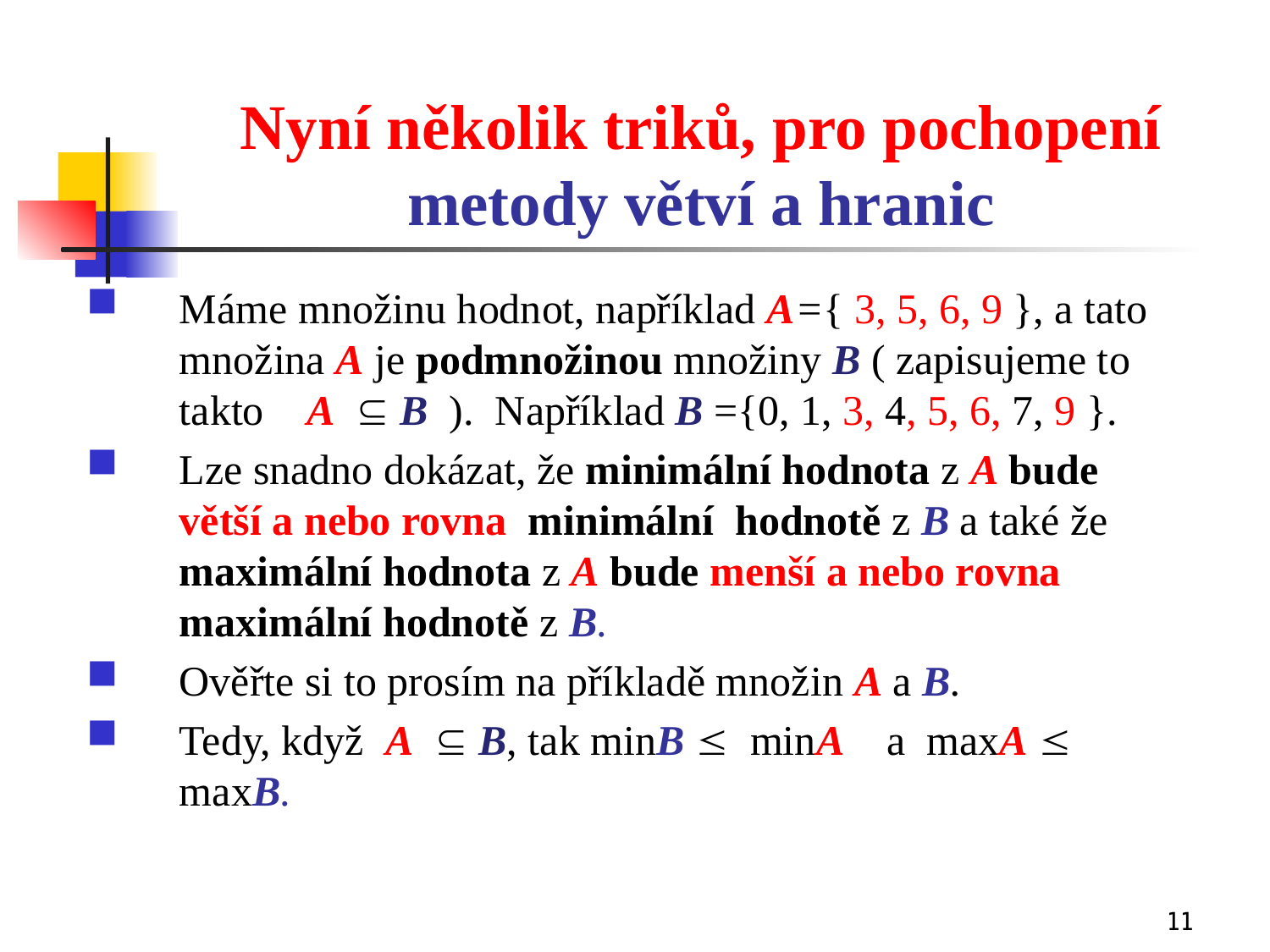

# Nyní několik triků, pro pochopení metody větví a hranic
Máme množinu hodnot, například A={ 3, 5, 6, 9 }, a tato množina A je podmnožinou množiny B ( zapisujeme to takto    A  ⊆ B  ).  Například B ={0, 1, 3, 4, 5, 6, 7, 9 }.
Lze snadno dokázat, že minimální hodnota z A bude větší a nebo rovna  minimální  hodnotě z B a také že maximální hodnota z A bude menší a nebo rovna  maximální hodnotě z B.
Ověřte si to prosím na příkladě množin A a B.
Tedy, když  A  ⊆ B, tak minB ≤  minA    a  maxA ≤ maxB.
11